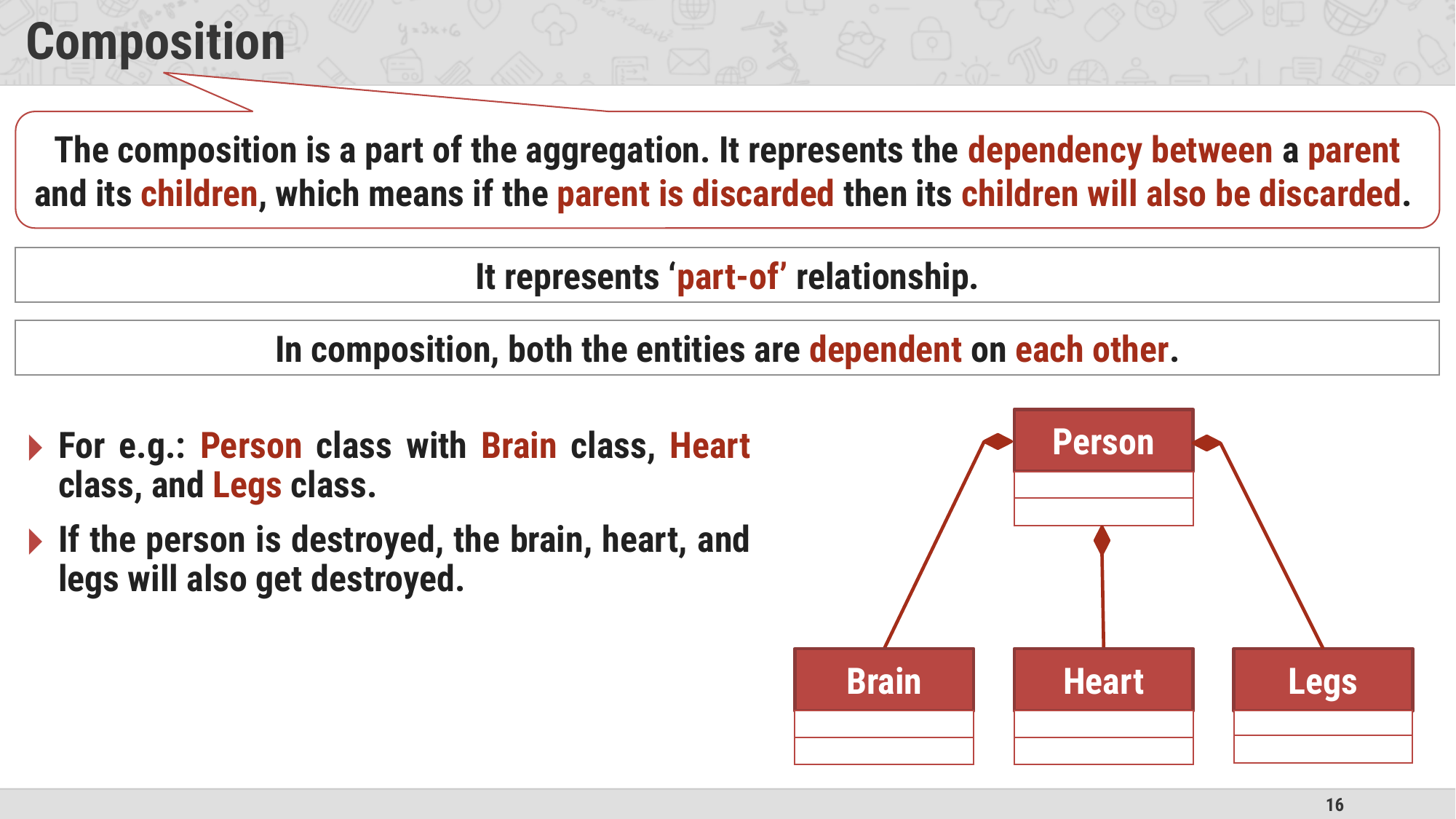

# Composition
The composition is a part of the aggregation. It represents the dependency between a parent and its children, which means if the parent is discarded then its children will also be discarded.
It represents ‘part-of’ relationship.
In composition, both the entities are dependent on each other.
Person

Brain

Heart

Legs

For e.g.: Person class with Brain class, Heart class, and Legs class.
If the person is destroyed, the brain, heart, and legs will also get destroyed.